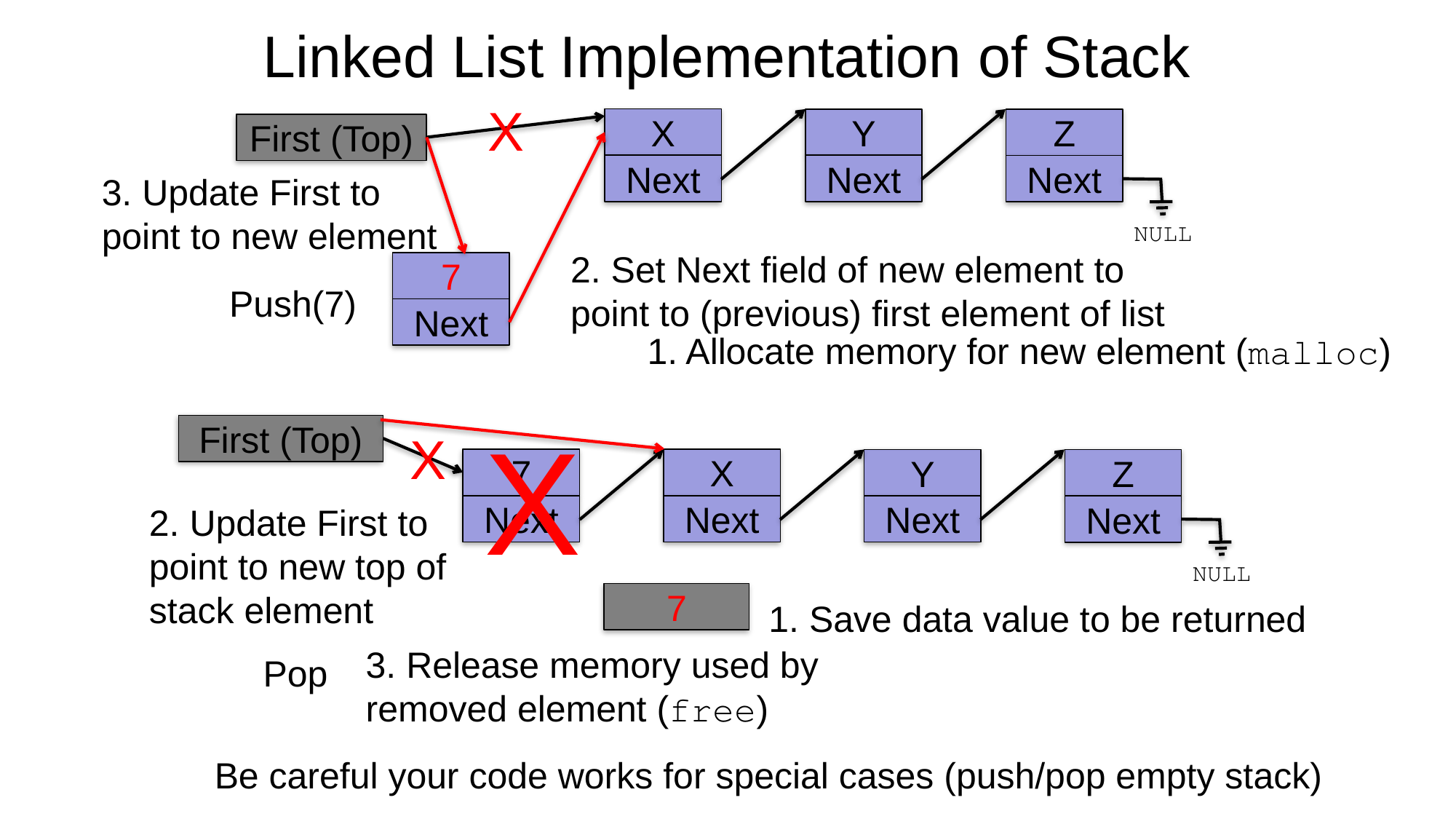

# Linked List Implementation of Stack
X
3. Update First to point to new element
X
Next
Y
Next
Z
Next
First (Top)
2. Set Next field of new element to point to (previous) first element of list
NULL
7
Next
1. Allocate memory for new element (malloc)
Push(7)
X
3. Release memory used by removed element (free)
First (Top)
7
Next
X
Next
Y
Next
Z
Next
NULL
X
2. Update First to point to new top of stack element
7
1. Save data value to be returned
Pop
Be careful your code works for special cases (push/pop empty stack)